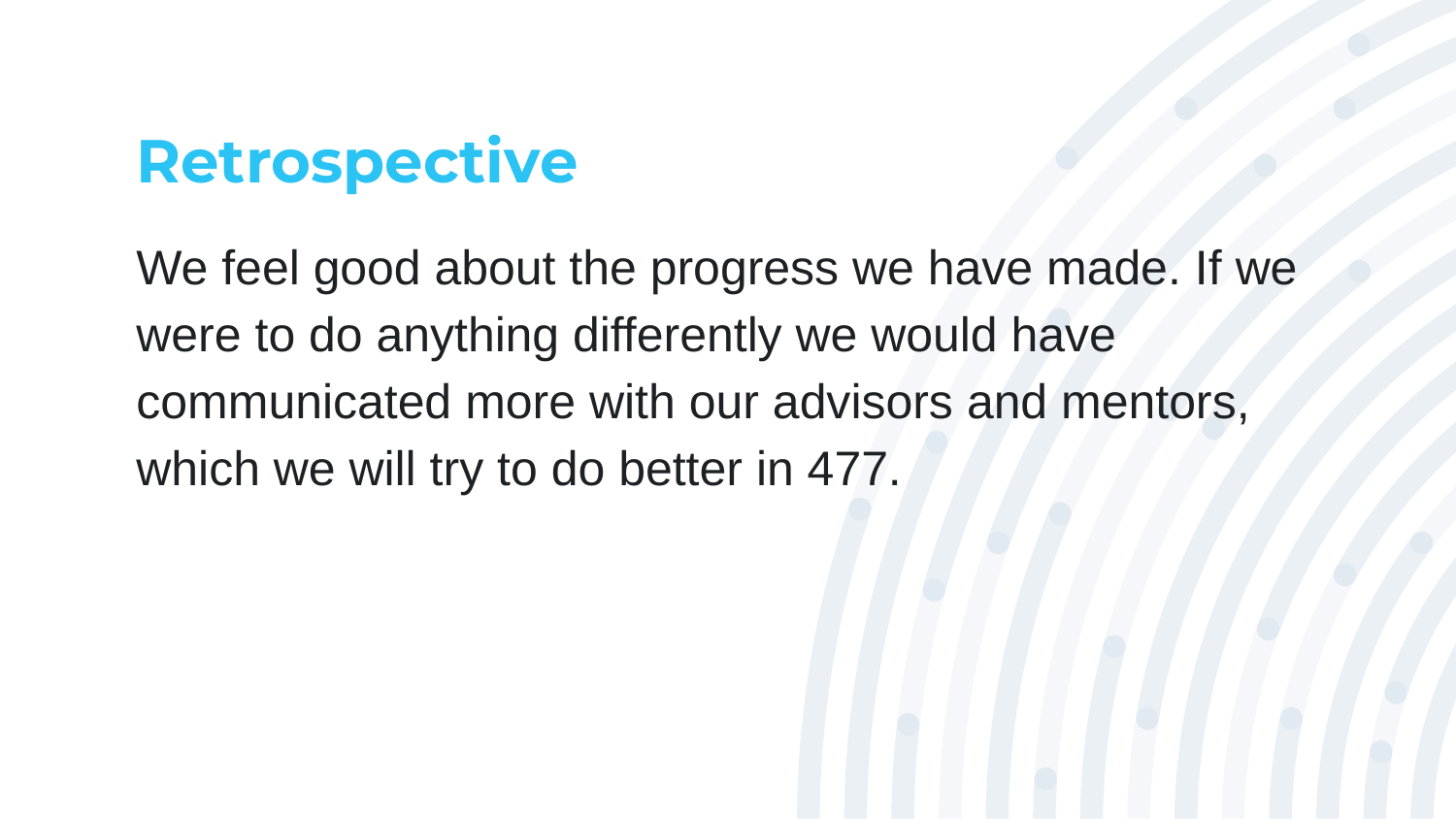

# Retrospective
We feel good about the progress we have made. If we were to do anything differently we would have communicated more with our advisors and mentors, which we will try to do better in 477.